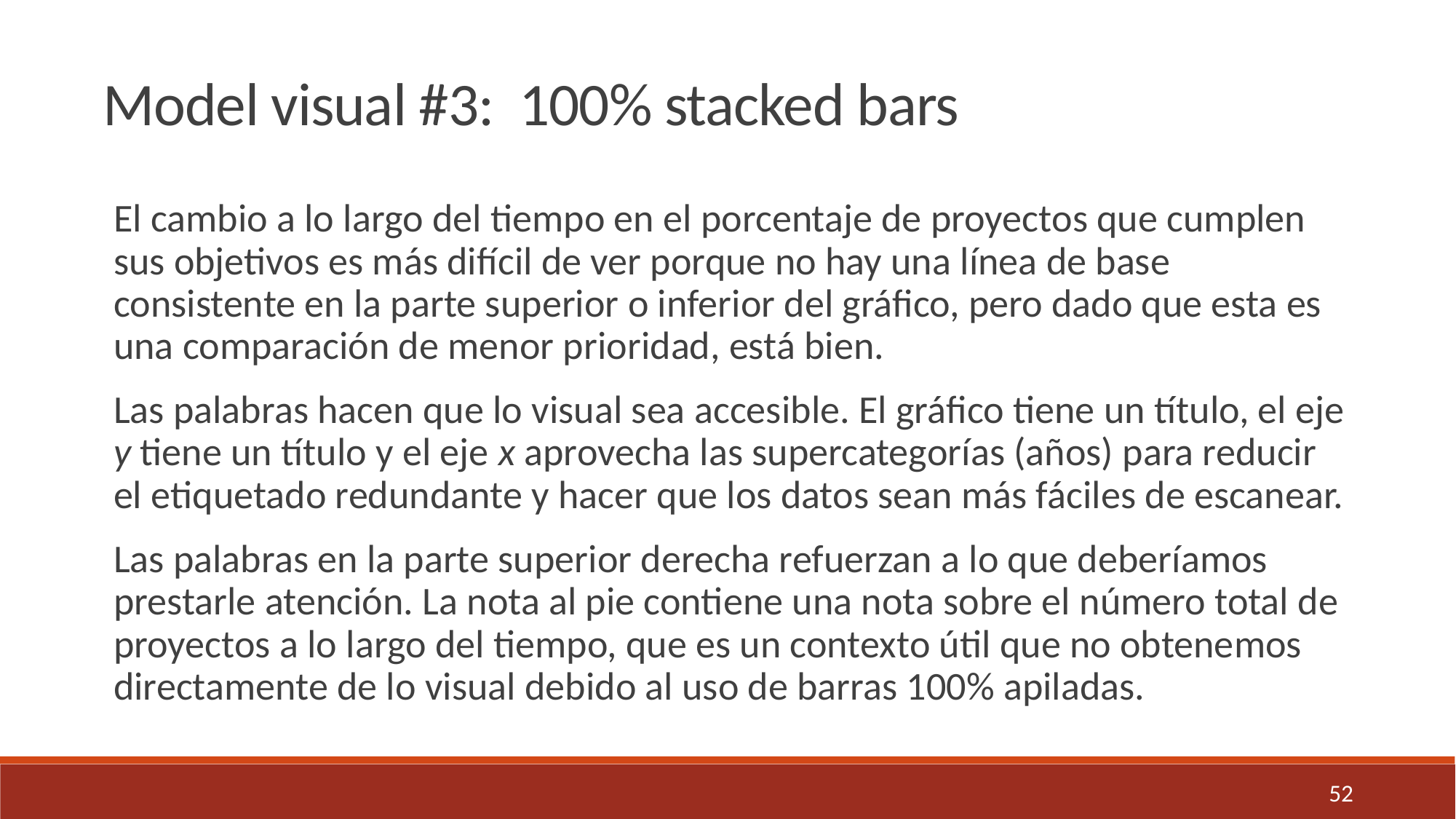

Model visual #3:  100% stacked bars
El cambio a lo largo del tiempo en el porcentaje de proyectos que cumplen sus objetivos es más difícil de ver porque no hay una línea de base consistente en la parte superior o inferior del gráfico, pero dado que esta es una comparación de menor prioridad, está bien.
Las palabras hacen que lo visual sea accesible. El gráfico tiene un título, el eje y tiene un título y el eje x aprovecha las supercategorías (años) para reducir el etiquetado redundante y hacer que los datos sean más fáciles de escanear.
Las palabras en la parte superior derecha refuerzan a lo que deberíamos prestarle atención. La nota al pie contiene una nota sobre el número total de proyectos a lo largo del tiempo, que es un contexto útil que no obtenemos directamente de lo visual debido al uso de barras 100% apiladas.
52